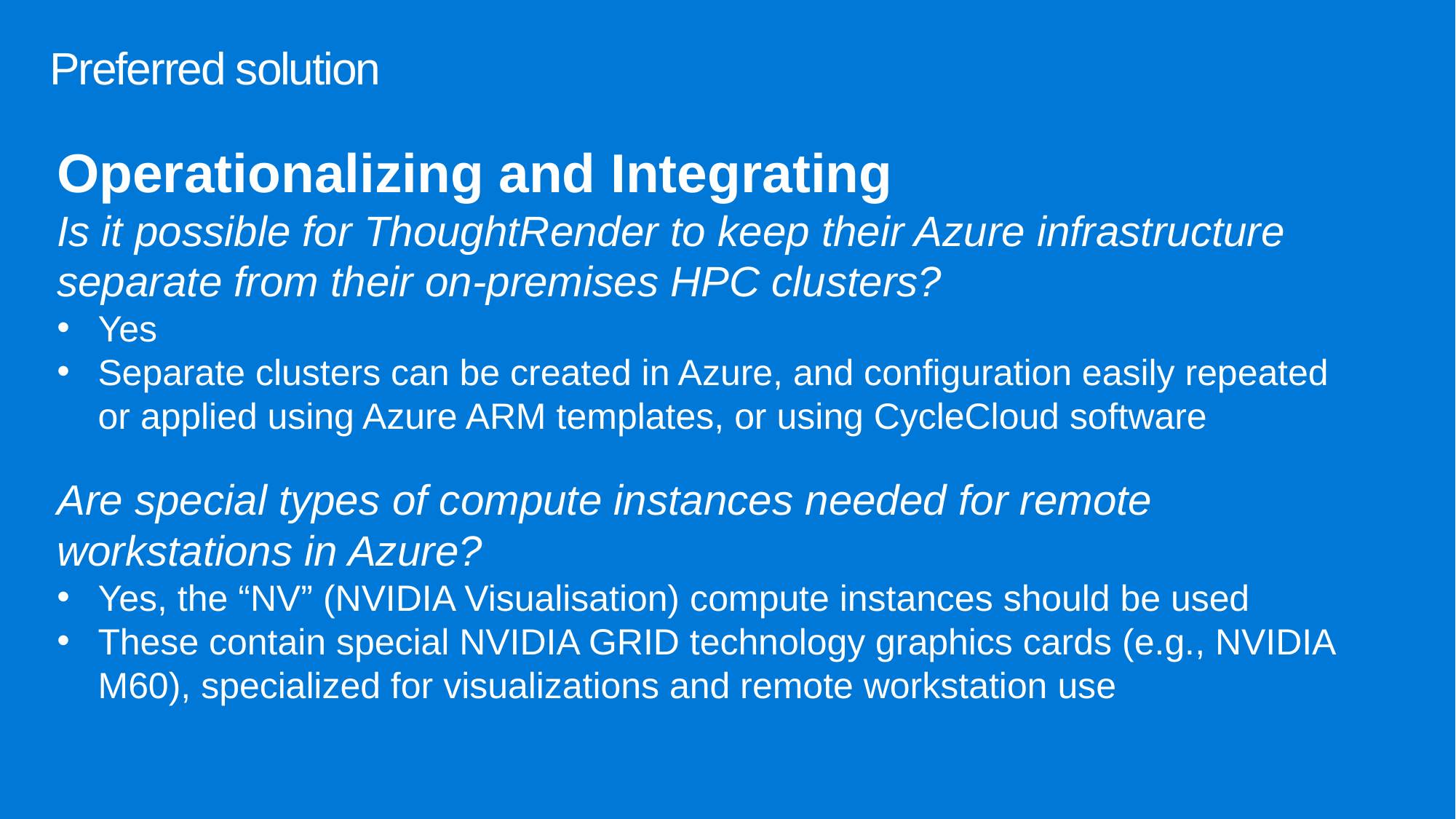

# Preferred solution
Operationalizing and Integrating
Is it possible for ThoughtRender to keep their Azure infrastructure separate from their on-premises HPC clusters?
Yes
Separate clusters can be created in Azure, and configuration easily repeated or applied using Azure ARM templates, or using CycleCloud software

Are special types of compute instances needed for remote workstations in Azure?
Yes, the “NV” (NVIDIA Visualisation) compute instances should be used
These contain special NVIDIA GRID technology graphics cards (e.g., NVIDIA M60), specialized for visualizations and remote workstation use